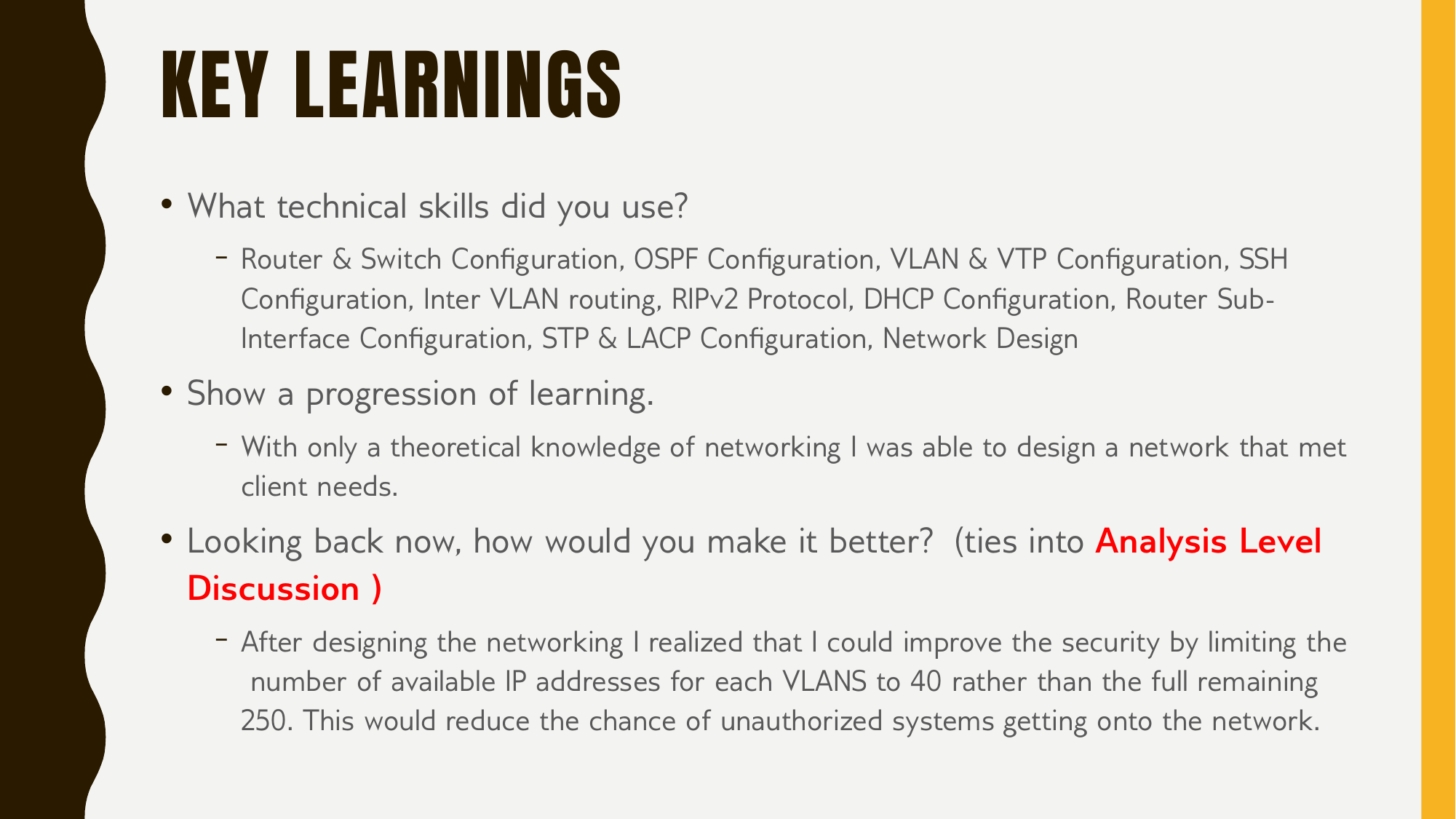

# Key Learnings
What technical skills did you use?
Router & Switch Configuration, OSPF Configuration, VLAN & VTP Configuration, SSH Configuration, Inter VLAN routing, RIPv2 Protocol, DHCP Configuration, Router Sub-Interface Configuration, STP & LACP Configuration, Network Design
Show a progression of learning.
With only a theoretical knowledge of networking I was able to design a network that met client needs.
Looking back now, how would you make it better?  (ties into Analysis Level Discussion )
After designing the networking I realized that I could improve the security by limiting the  number of available IP addresses for each VLANS to 40 rather than the full remaining 250. This would reduce the chance of unauthorized systems getting onto the network.